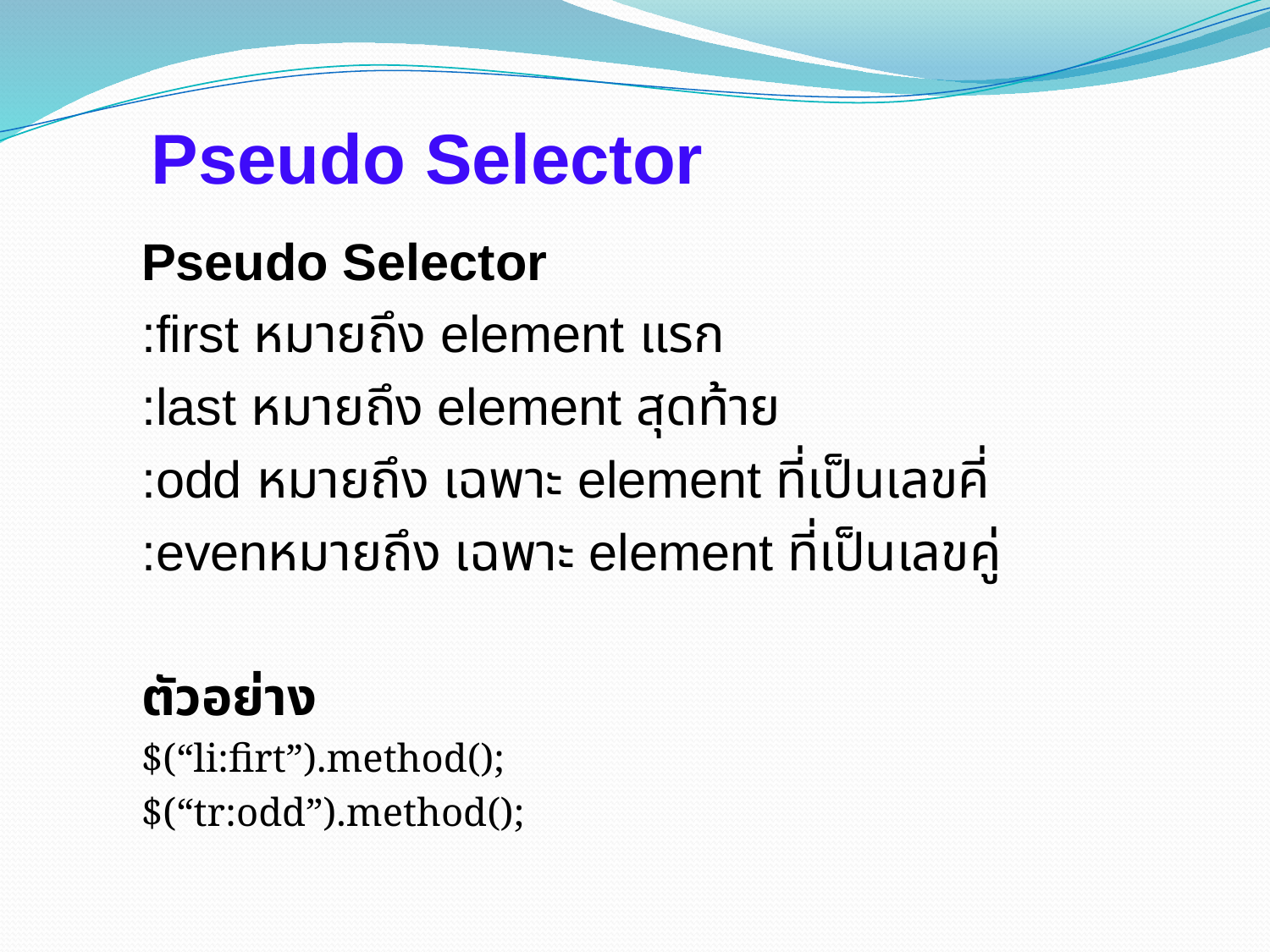

# Pseudo Selector
Pseudo Selector
:first หมายถึง element แรก
:last หมายถึง element สุดท้าย
:odd หมายถึง เฉพาะ element ที่เป็นเลขคี่
:evenหมายถึง เฉพาะ element ที่เป็นเลขคู่

ตัวอย่าง
$(“li:firt”).method();
$(“tr:odd”).method();